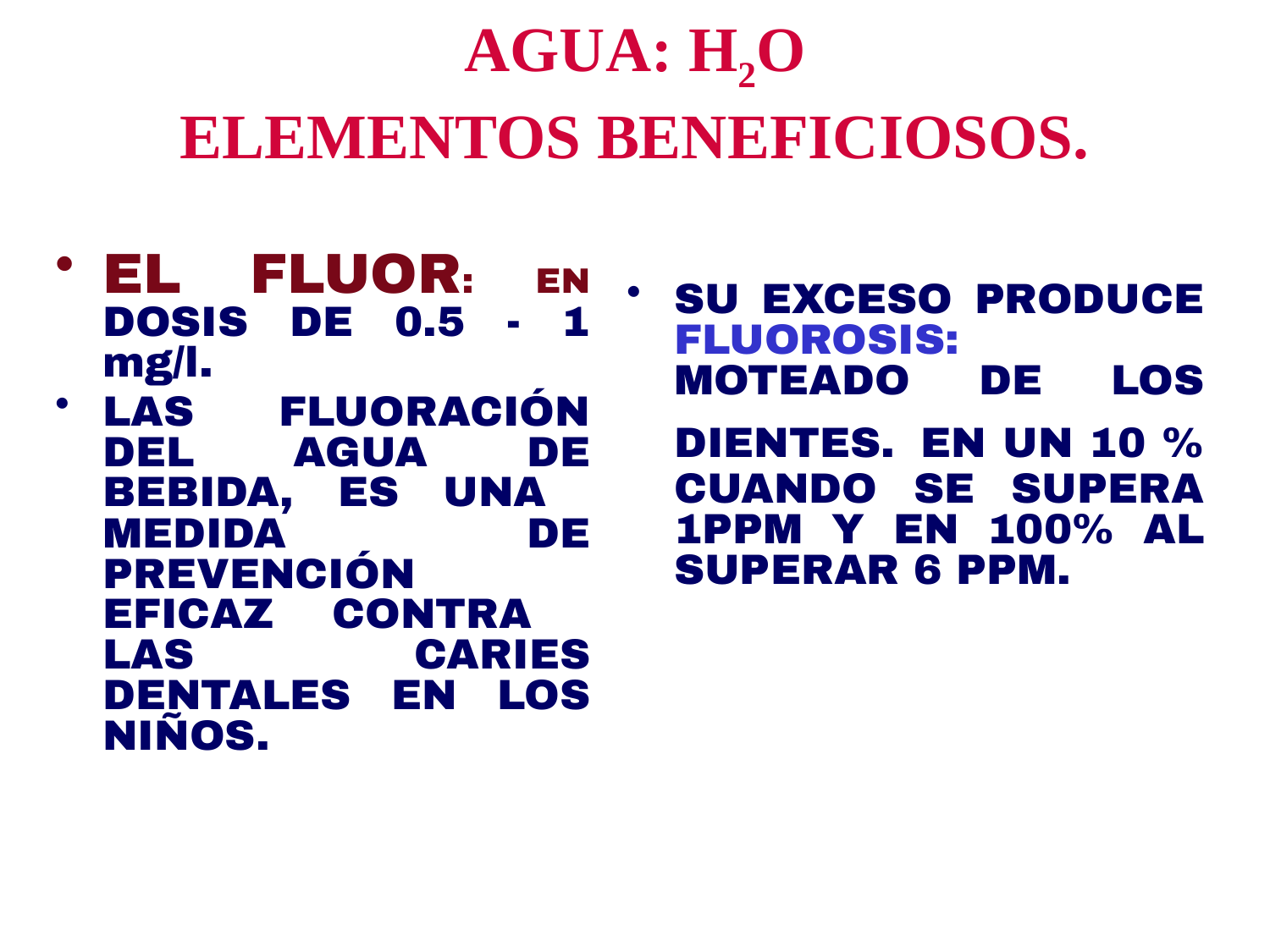

# AGUA: H2O ELEMENTOS BENEFICIOSOS.
EL FLUOR: EN DOSIS DE 0.5 - 1 mg/l.
LAS FLUORACIÓN DEL AGUA DE BEBIDA, ES UNA  MEDIDA DE PREVENCIÓN EFICAZ CONTRA  LAS CARIES DENTALES EN LOS NIÑOS.
SU EXCESO PRODUCE FLUOROSIS: MOTEADO DE LOS DIENTES. EN UN 10 % CUANDO SE SUPERA 1PPM Y EN 100% AL SUPERAR 6 PPM.